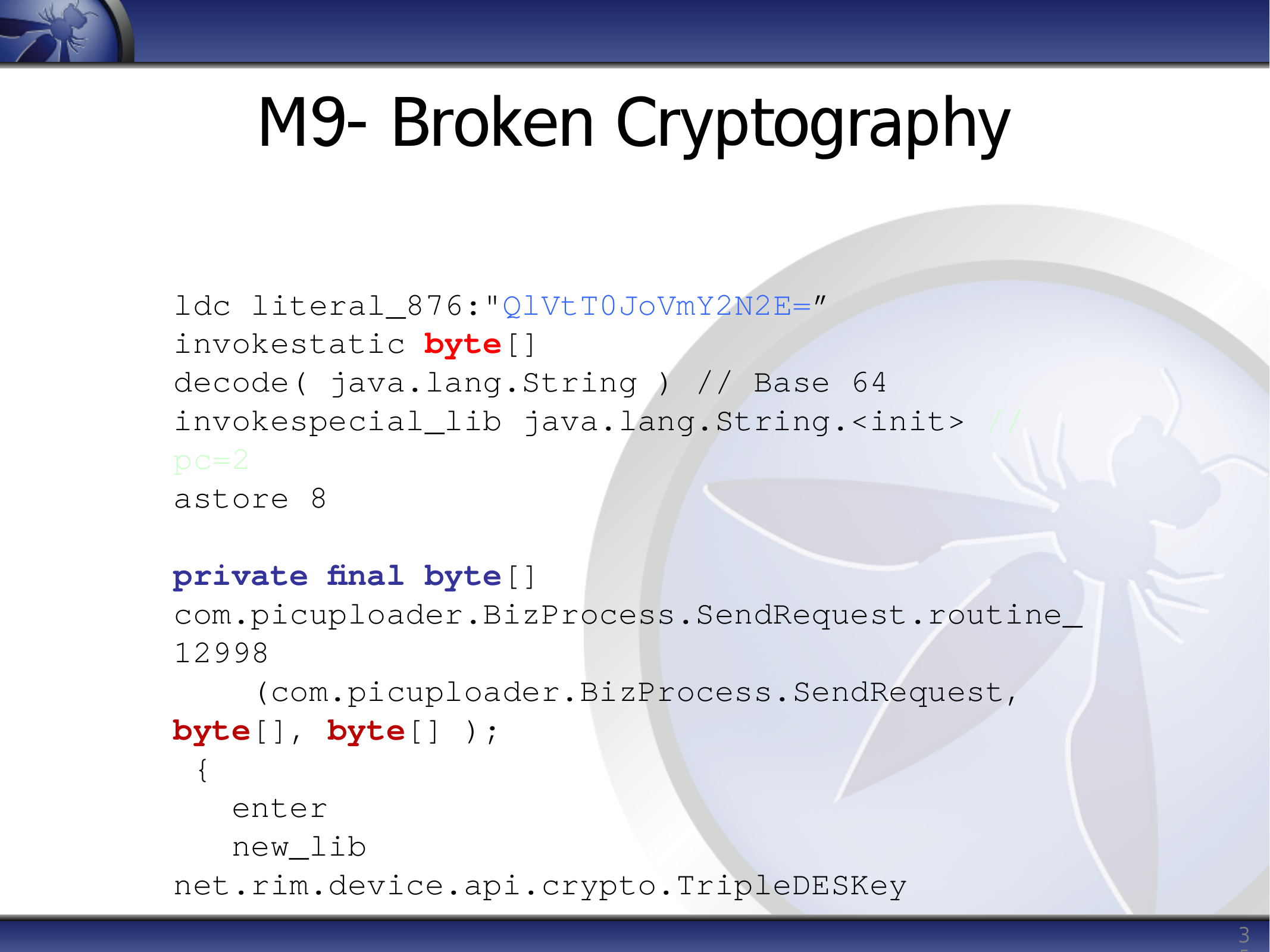

# M9- Broken Cryptography
ldc literal_876:"QlVtT0JoVmY2N2E=”
invokestatic byte[] decode( java.lang.String ) // Base 64
invokespecial_lib java.lang.String.<init> // pc=2
astore 8

private final byte[] com.picuploader.BizProcess.SendRequest.routine_12998
    (com.picuploader.BizProcess.SendRequest, byte[], byte[] );
 {
   enter
   new_lib net.rim.device.api.crypto.TripleDESKey

35